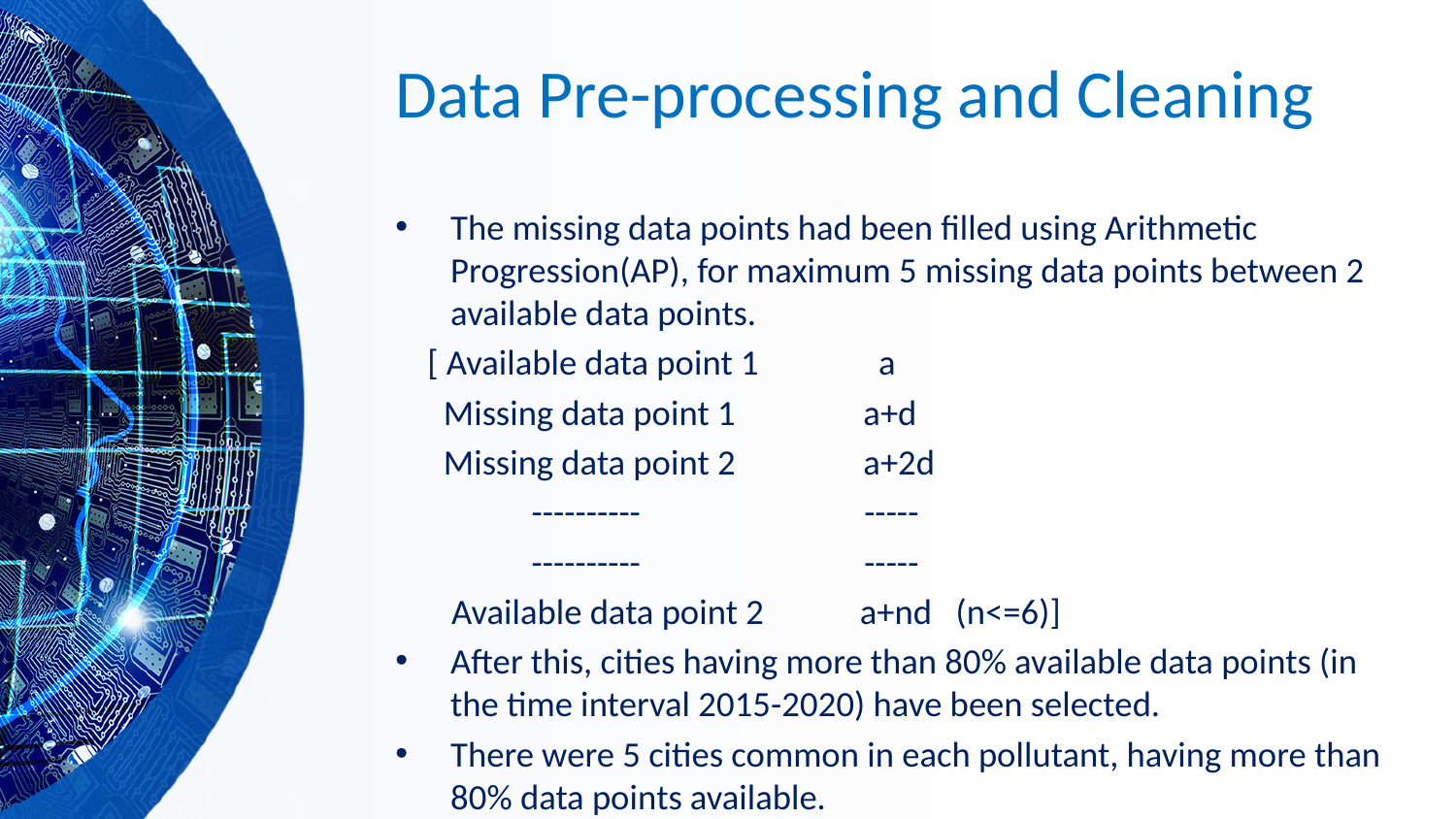

# Data Pre-processing and Cleaning
The missing data points had been filled using Arithmetic Progression(AP), for maximum 5 missing data points between 2 available data points.
    [ Available data point 1               a
      Missing data point 1                a+d
      Missing data point 2                a+2d
                 ----------                            -----
                 ----------                            -----
       Available data point 2            a+nd   (n<=6)]
After this, cities having more than 80% available data points (in the time interval 2015-2020) have been selected.
There were 5 cities common in each pollutant, having more than 80% data points available.